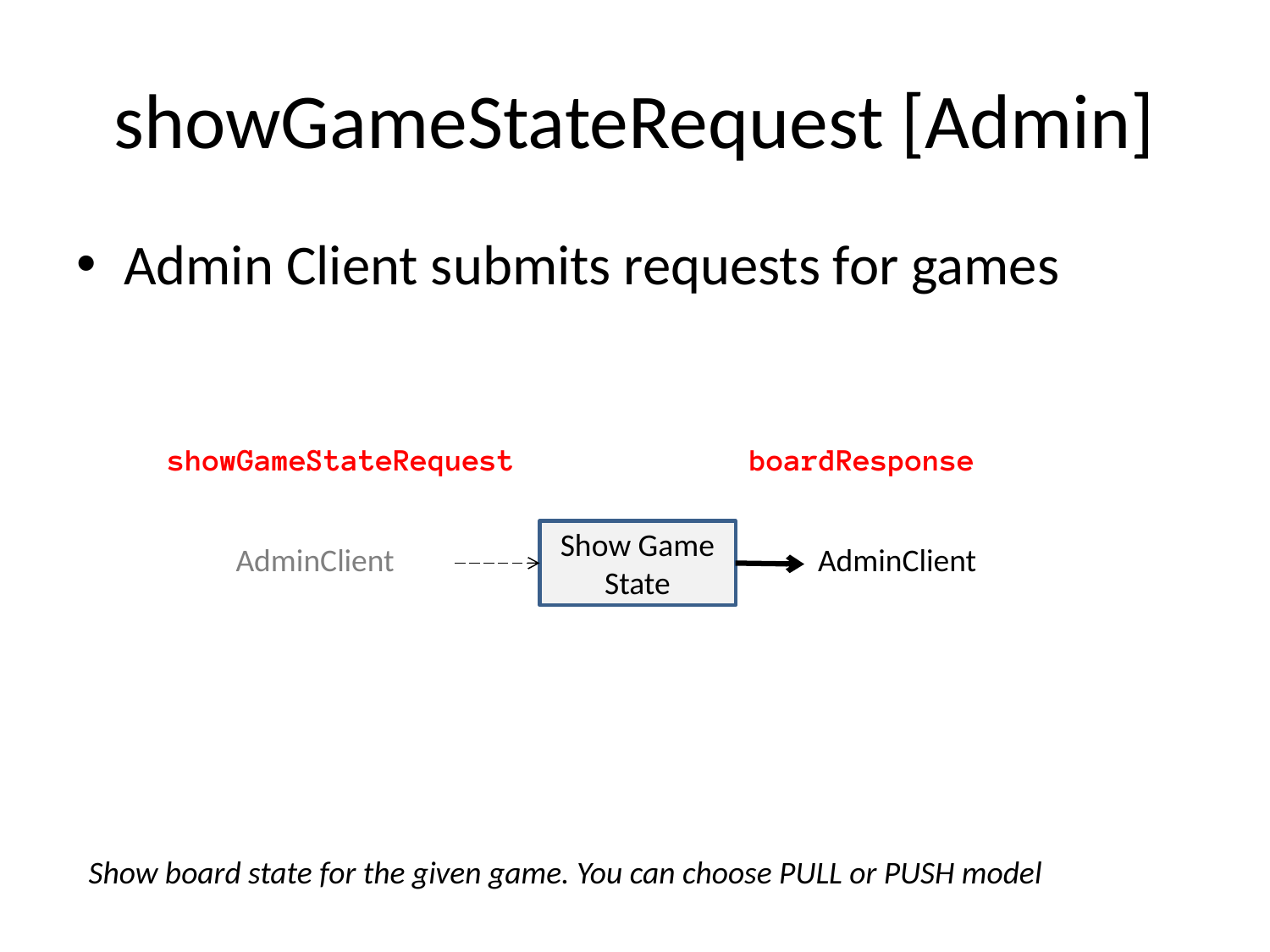

# showGameStateRequest [Admin]
Admin Client submits requests for games
showGameStateRequest
boardResponse
Show Game State
AdminClient
AdminClient
Show board state for the given game. You can choose PULL or PUSH model